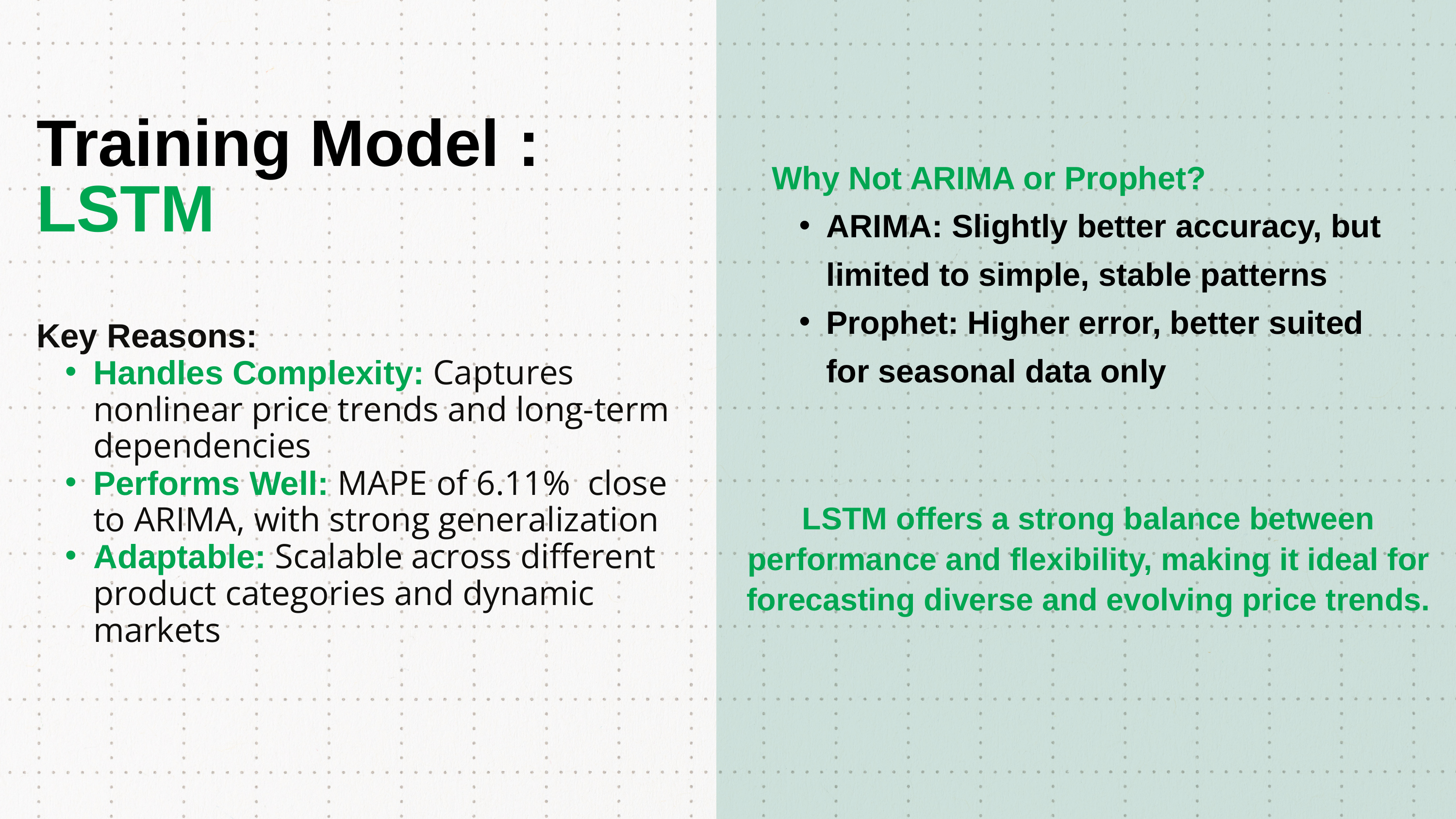

Training Model : LSTM
Why Not ARIMA or Prophet?
ARIMA: Slightly better accuracy, but limited to simple, stable patterns
Prophet: Higher error, better suited for seasonal data only

Key Reasons:
Handles Complexity: Captures nonlinear price trends and long-term dependencies
Performs Well: MAPE of 6.11%  close to ARIMA, with strong generalization
Adaptable: Scalable across different product categories and dynamic markets

LSTM offers a strong balance between performance and flexibility, making it ideal for forecasting diverse and evolving price trends.